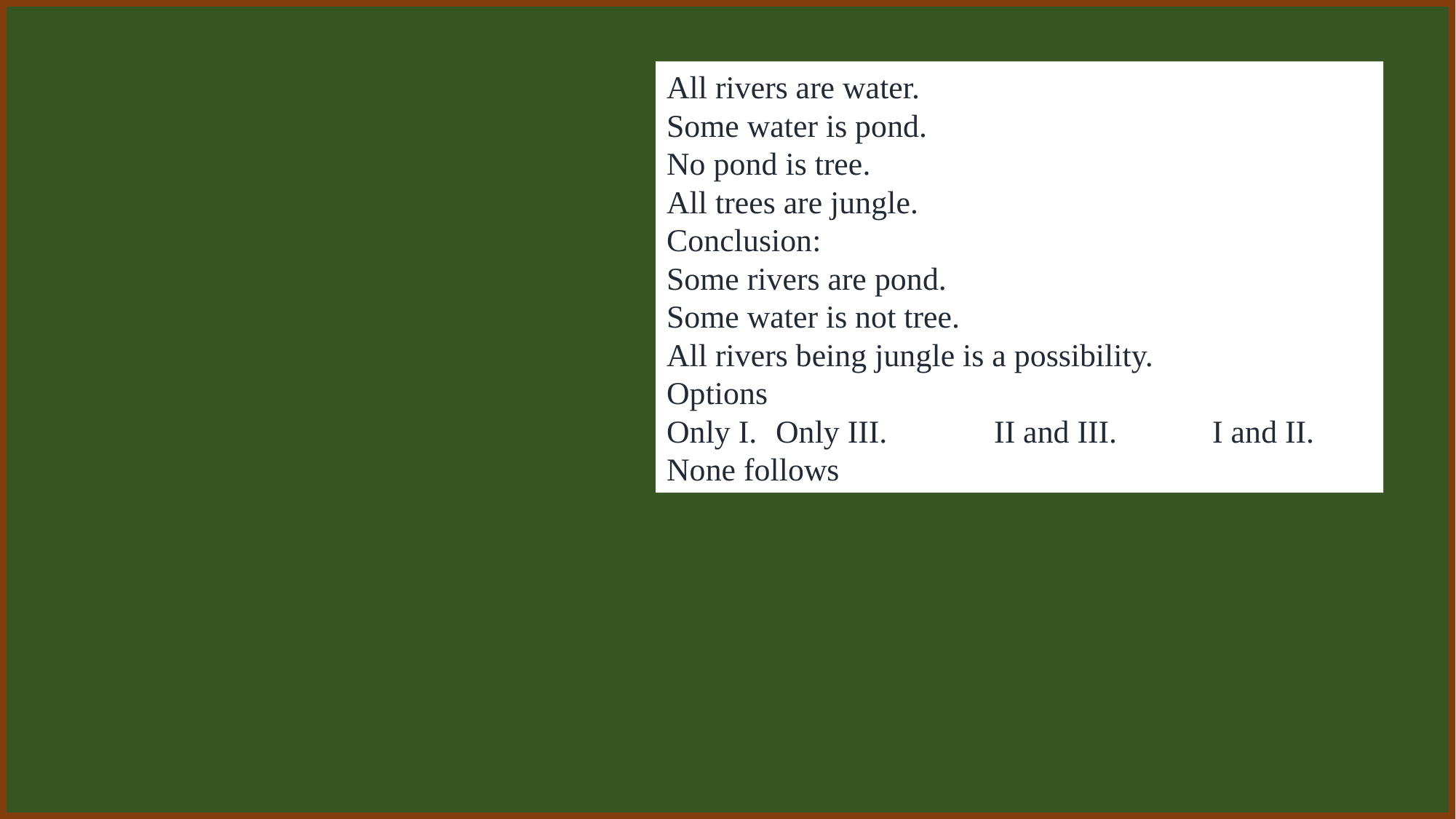

All rivers are water.
Some water is pond.
No pond is tree.
All trees are jungle.
Conclusion:
Some rivers are pond.
Some water is not tree.
All rivers being jungle is a possibility.
Options
Only I.	Only III.	II and III.	I and II.	None follows